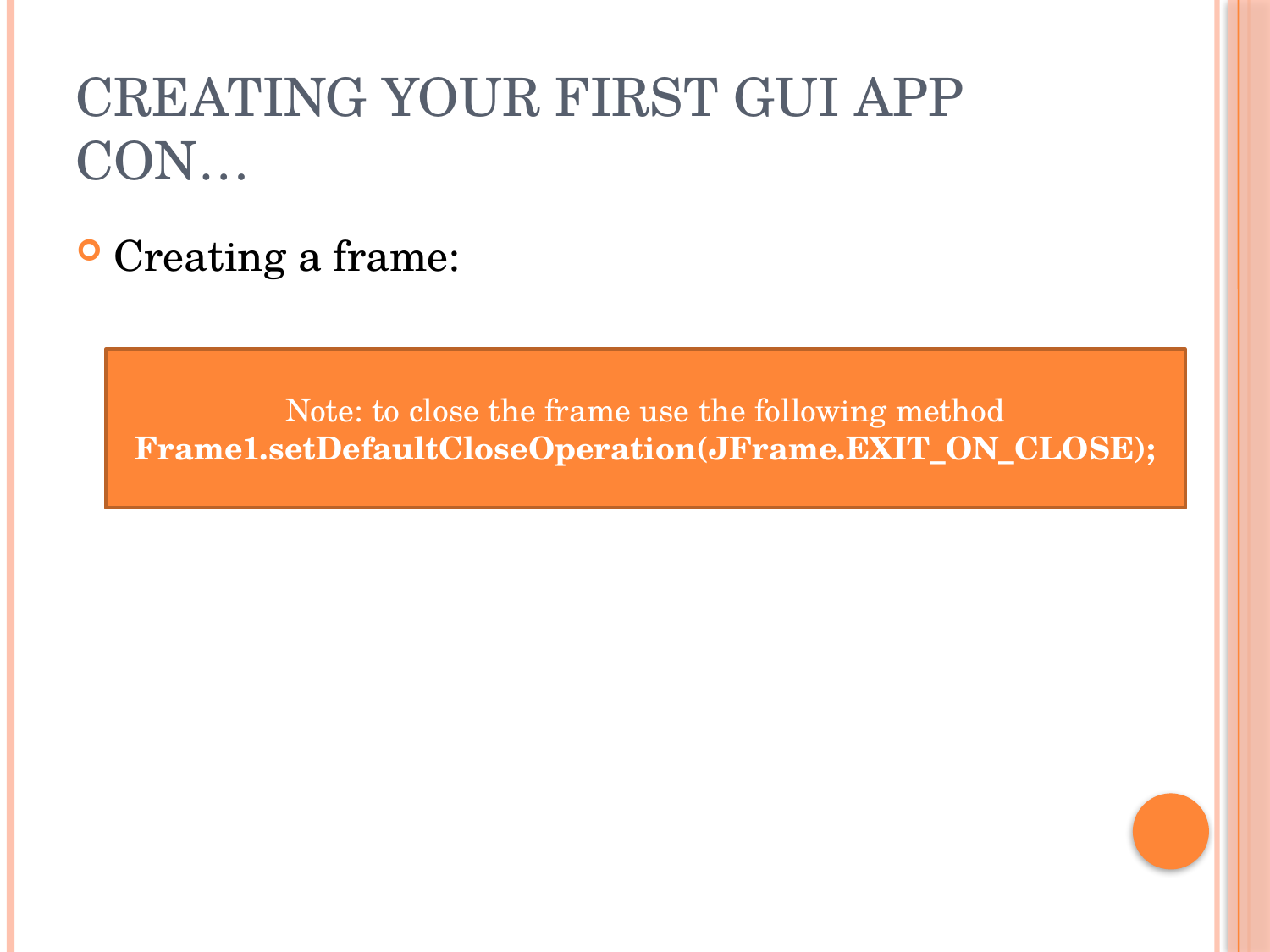

# Creating your first GUI App con…
Creating a frame:
Note: to close the frame use the following method
Frame1.setDefaultCloseOperation(JFrame.EXIT_ON_CLOSE);